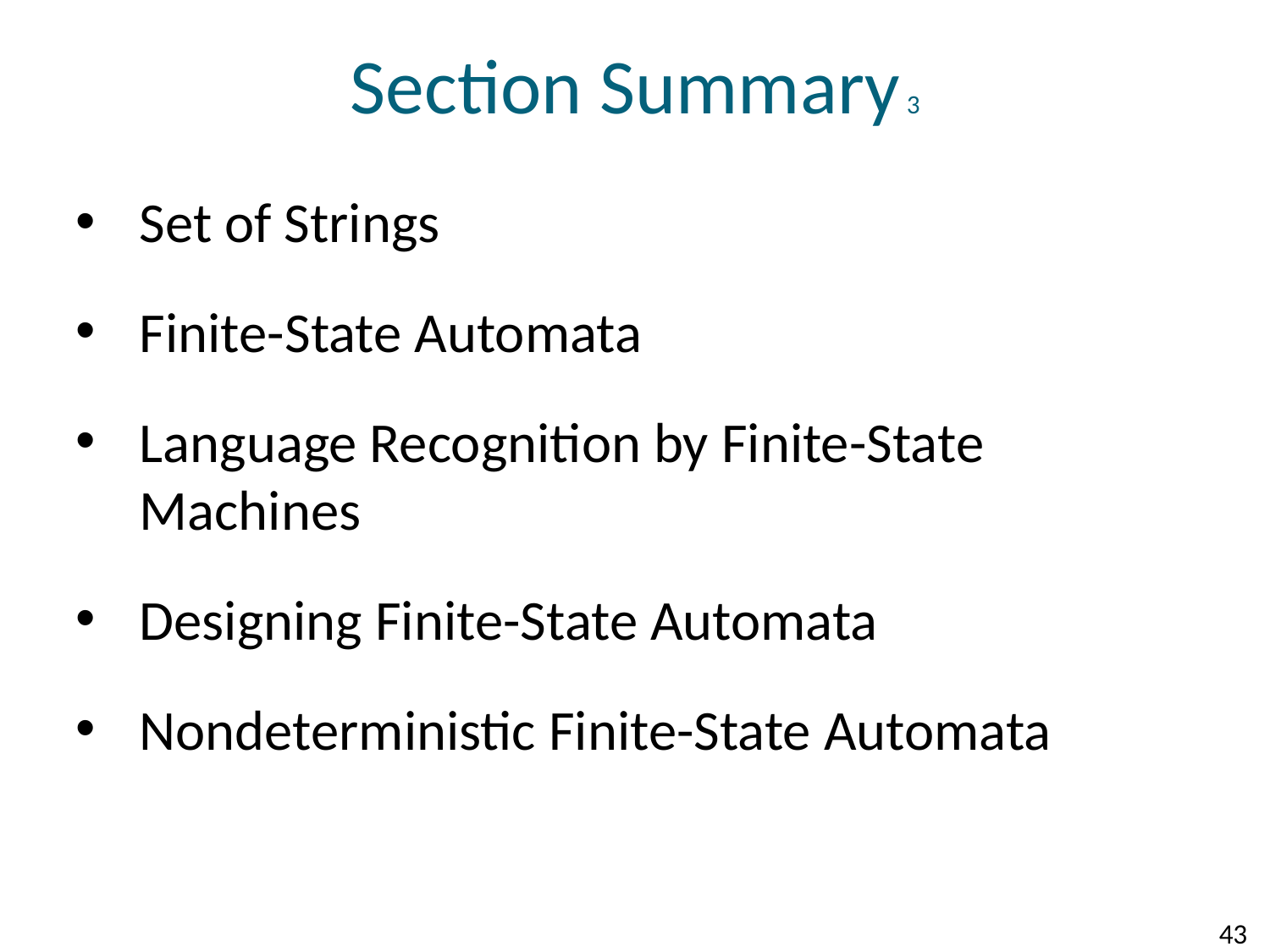

# Section Summary 3
Set of Strings
Finite-State Automata
Language Recognition by Finite-State Machines
Designing Finite-State Automata
Nondeterministic Finite-State Automata